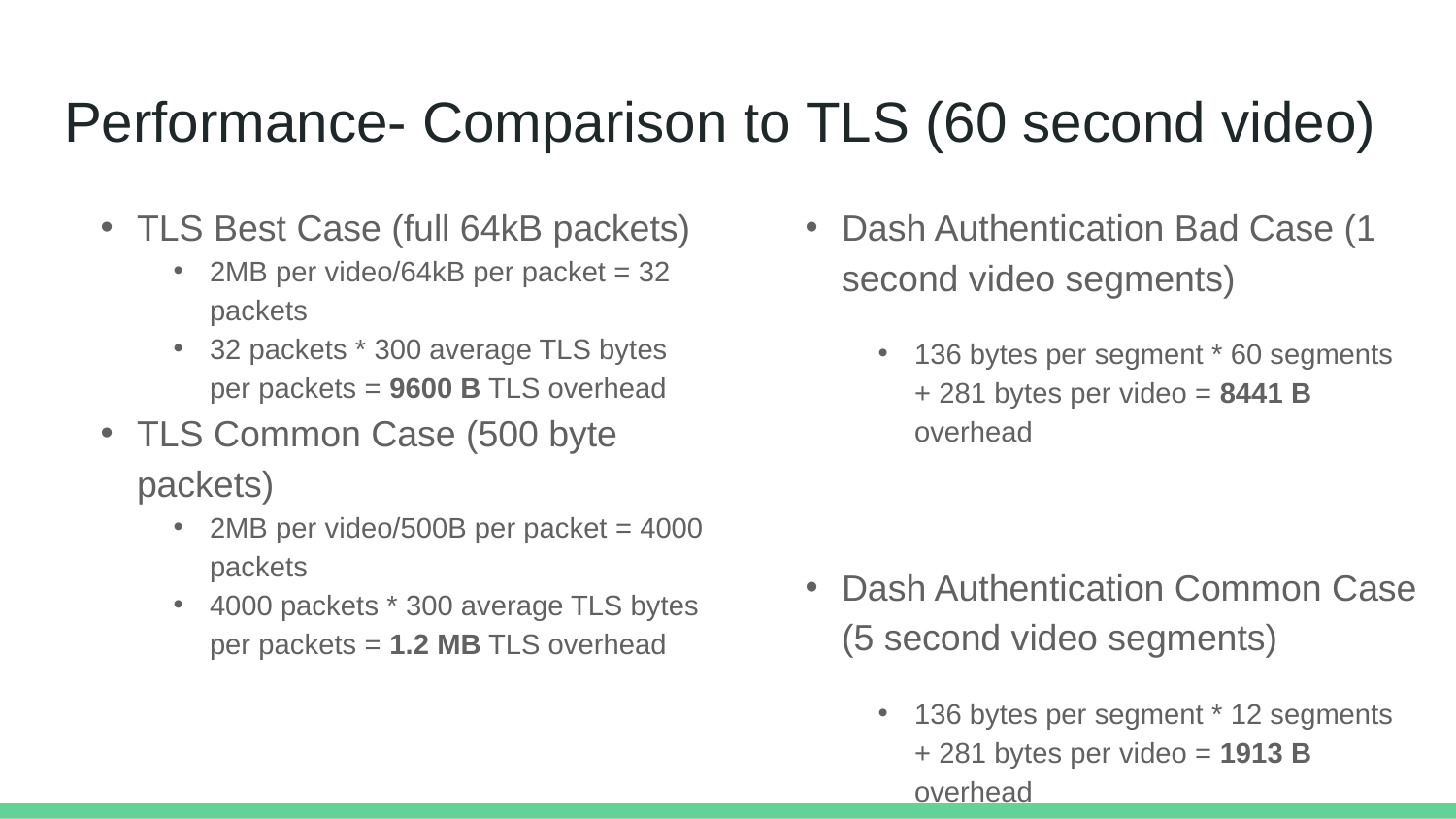

# Performance- Comparison to TLS (60 second video)
TLS Best Case (full 64kB packets)
2MB per video/64kB per packet = 32 packets
32 packets * 300 average TLS bytes per packets = 9600 B TLS overhead
TLS Common Case (500 byte packets)
2MB per video/500B per packet = 4000 packets
4000 packets * 300 average TLS bytes per packets = 1.2 MB TLS overhead
Dash Authentication Bad Case (1 second video segments)
136 bytes per segment * 60 segments + 281 bytes per video = 8441 B overhead
Dash Authentication Common Case (5 second video segments)
136 bytes per segment * 12 segments + 281 bytes per video = 1913 B overhead